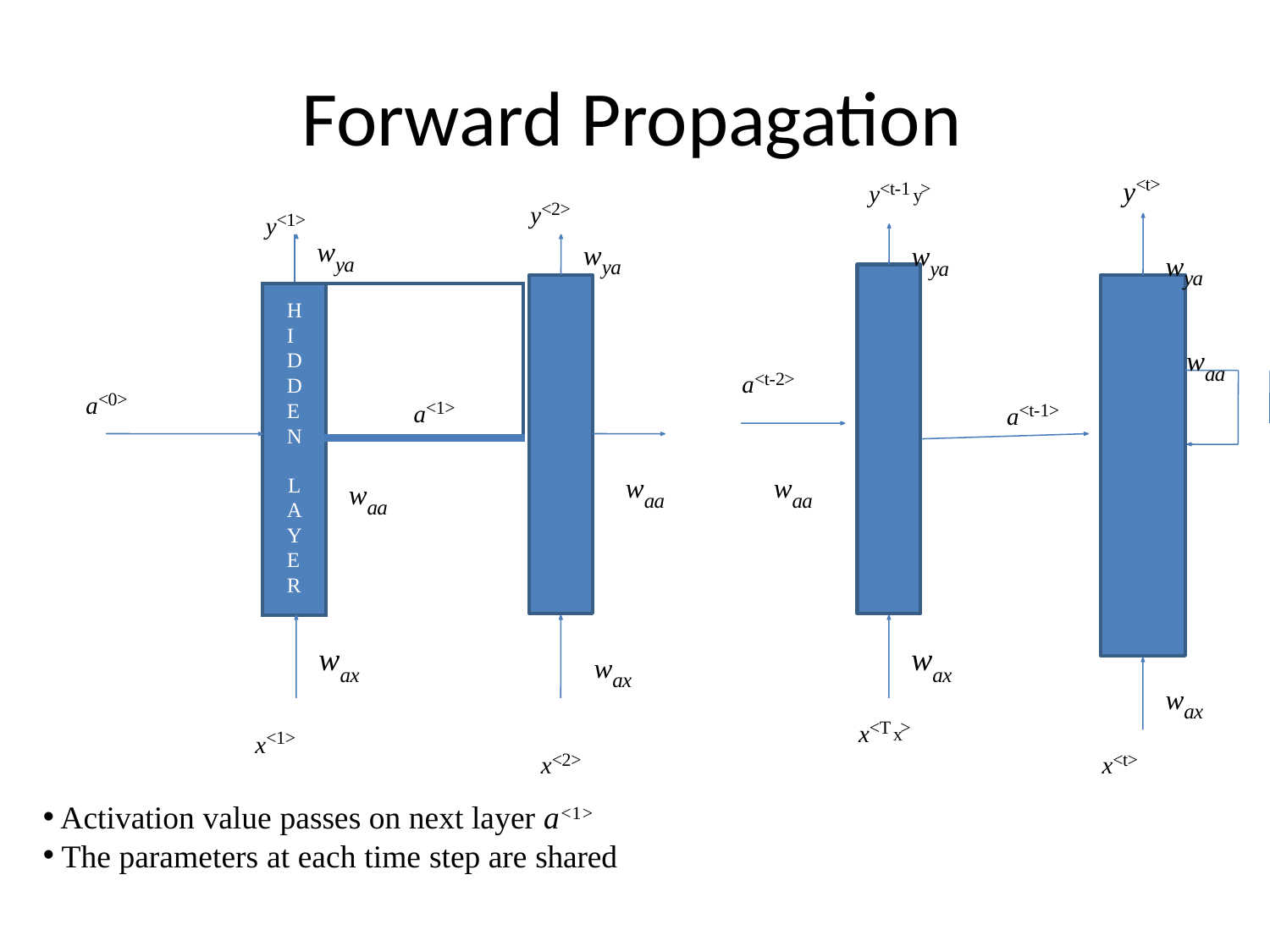

# Forward Propagation
y<t-1 >
y

wya
<t>
y<2>
y
y<1>

wya

|  | wya |  |
| --- | --- | --- |
| H I D D E N L A Y E R |  | a<1> |
|  |  | waa |
wya

waa
a<t-2>
a<0>

a<t-1>

waa
waa

w
w
wax
ax
ax
wax
x<T >
x<1>
x
x<2>
x<t>
Activation value passes on next layer a<1>
The parameters at each time step are shared